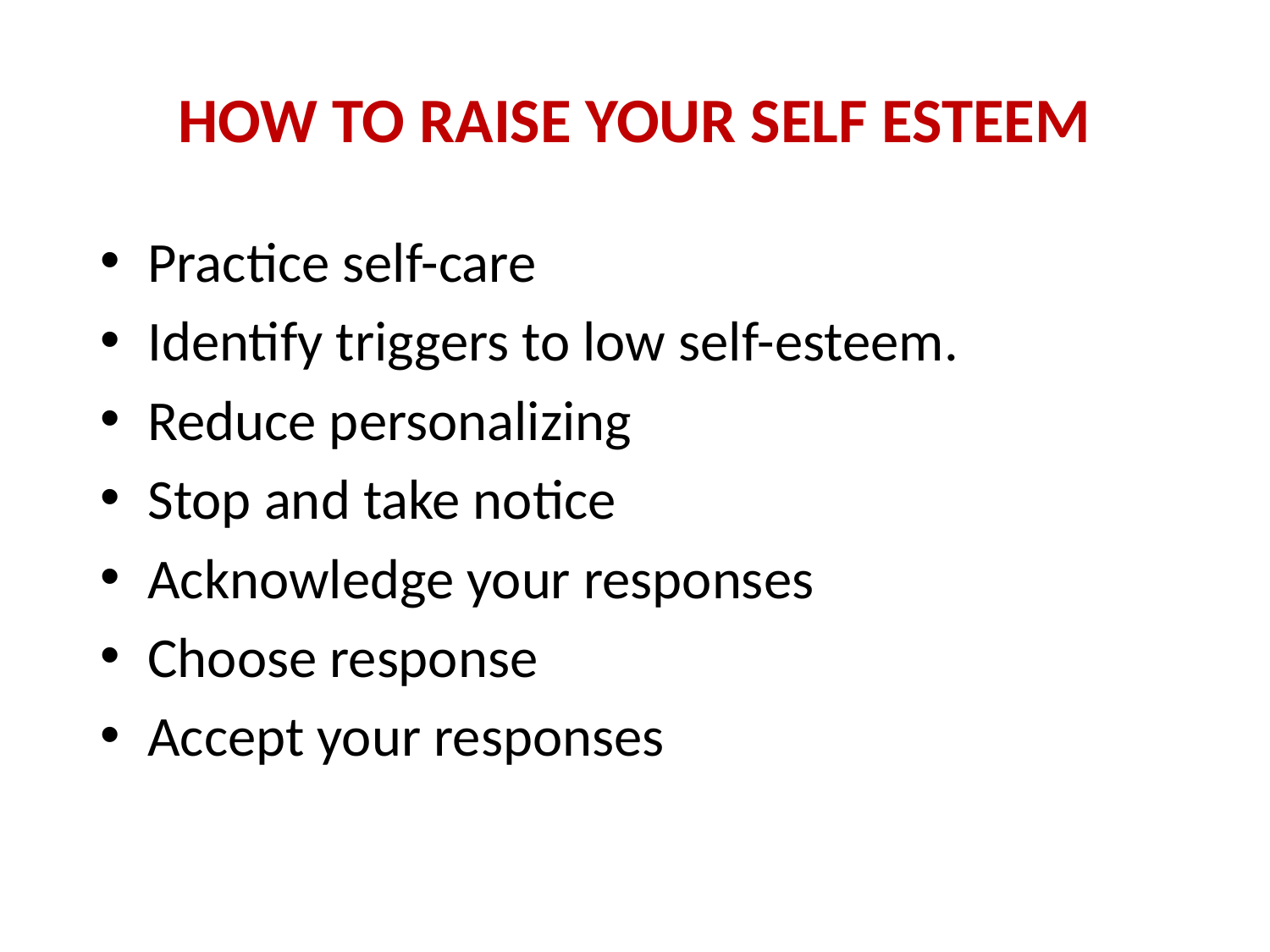

# How to raise your self esteem
Practice self-care
Identify triggers to low self-esteem.
Reduce personalizing
Stop and take notice
Acknowledge your responses
Choose response
Accept your responses